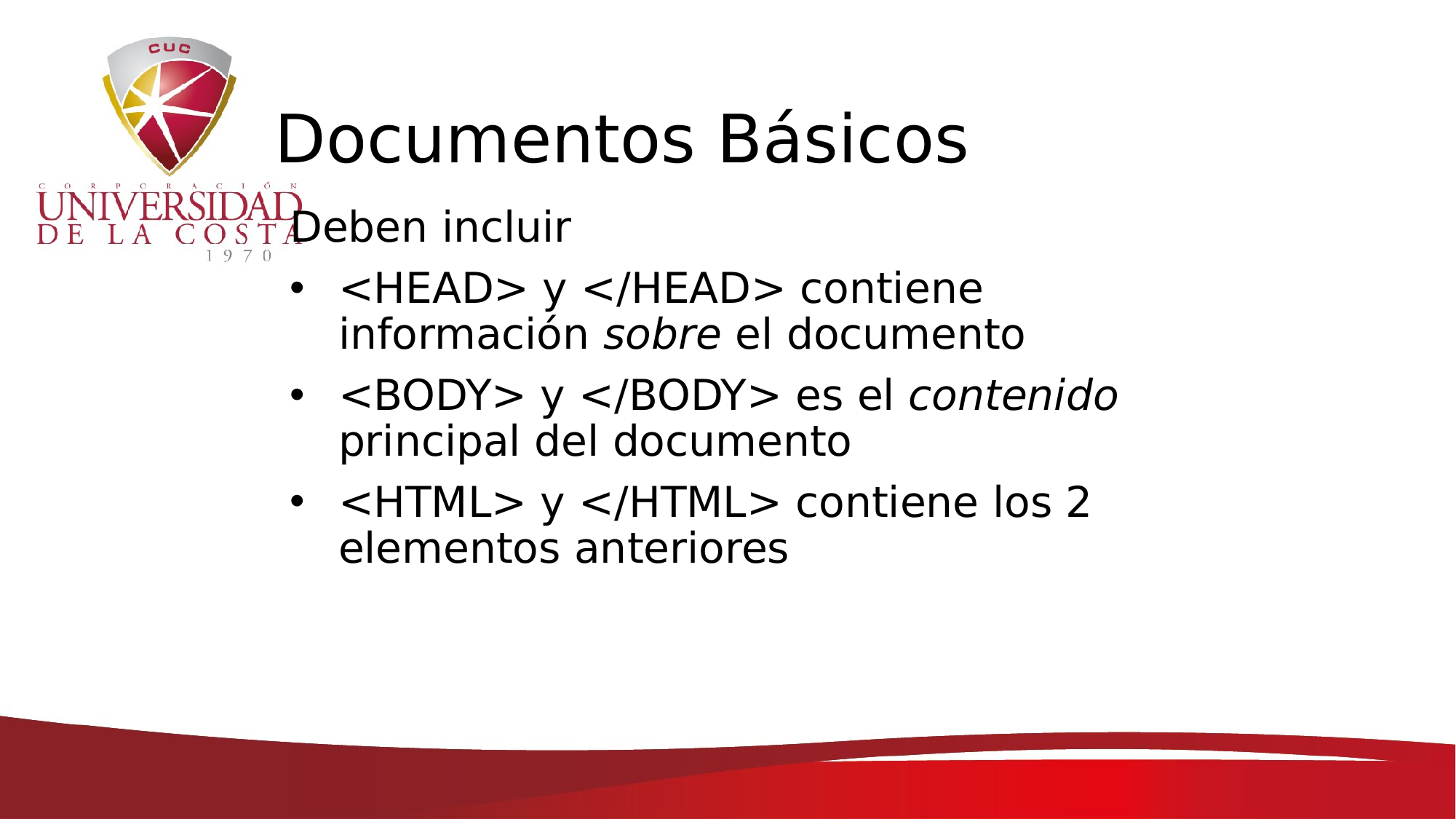

# Documentos Básicos
Deben incluir
<HEAD> y </HEAD> contiene información sobre el documento
<BODY> y </BODY> es el contenido principal del documento
<HTML> y </HTML> contiene los 2 elementos anteriores